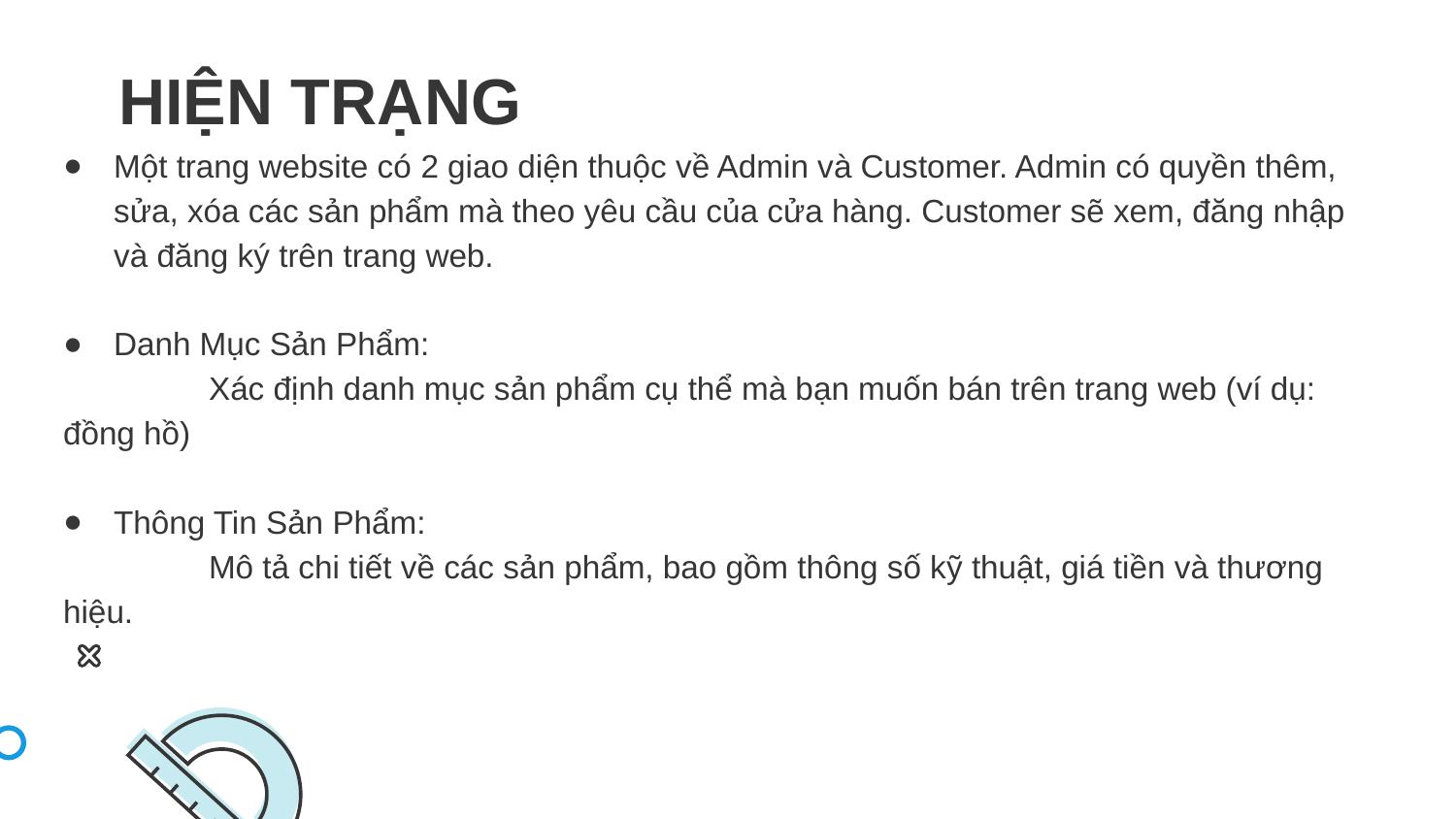

# HIỆN TRẠNG

Một trang website có 2 giao diện thuộc về Admin và Customer. Admin có quyền thêm, sửa, xóa các sản phẩm mà theo yêu cầu của cửa hàng. Customer sẽ xem, đăng nhập và đăng ký trên trang web.

Danh Mục Sản Phẩm:
	Xác định danh mục sản phẩm cụ thể mà bạn muốn bán trên trang web (ví dụ: đồng hồ)

Thông Tin Sản Phẩm:
	Mô tả chi tiết về các sản phẩm, bao gồm thông số kỹ thuật, giá tiền và thương hiệu.